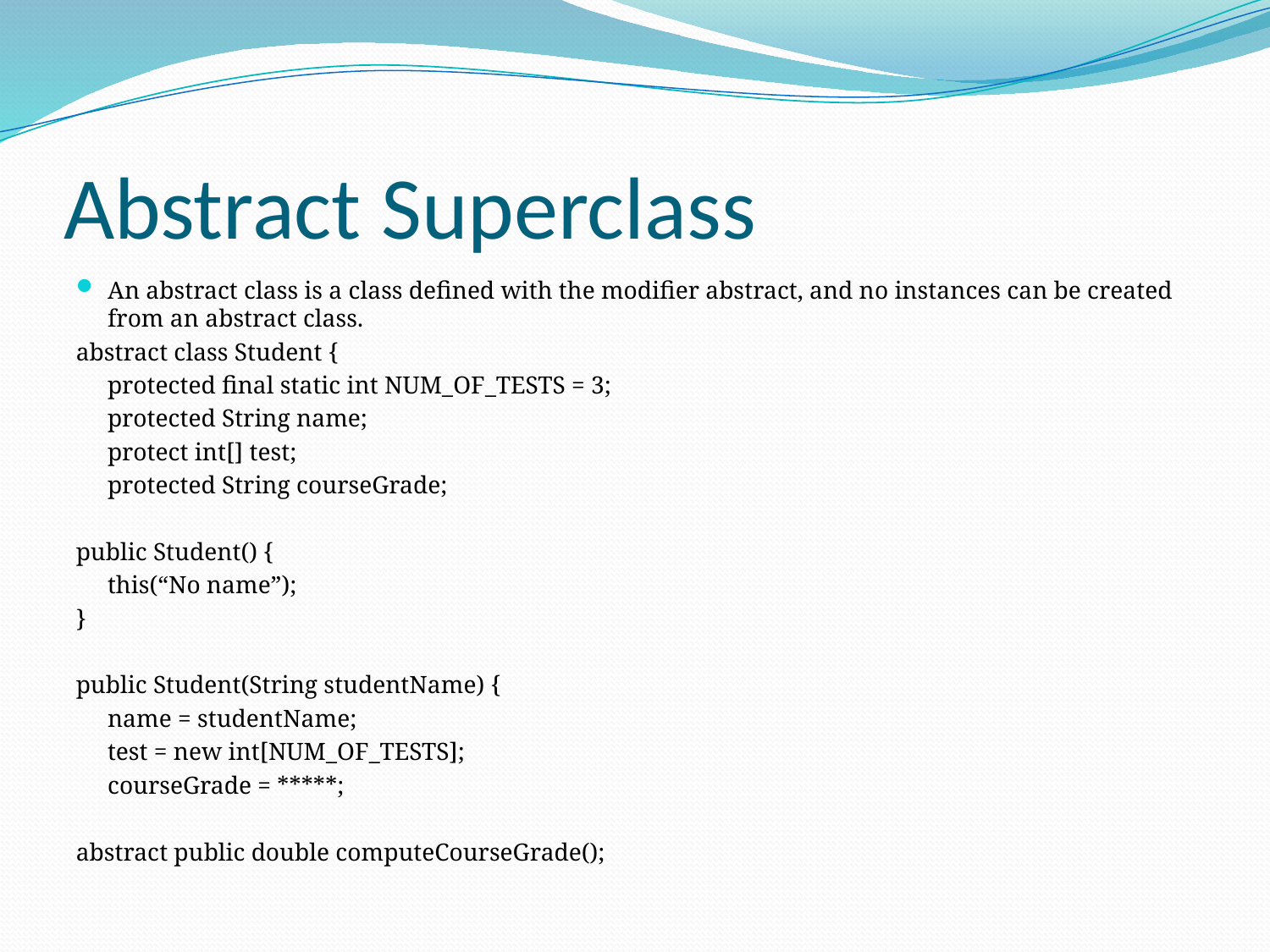

# Abstract Superclass
An abstract class is a class defined with the modifier abstract, and no instances can be created from an abstract class.
abstract class Student {
	protected final static int NUM_OF_TESTS = 3;
	protected String name;
	protect int[] test;
	protected String courseGrade;

public Student() {
	this(“No name”);
}

public Student(String studentName) {
	name = studentName;
	test = new int[NUM_OF_TESTS];
	courseGrade = *****;

abstract public double computeCourseGrade();